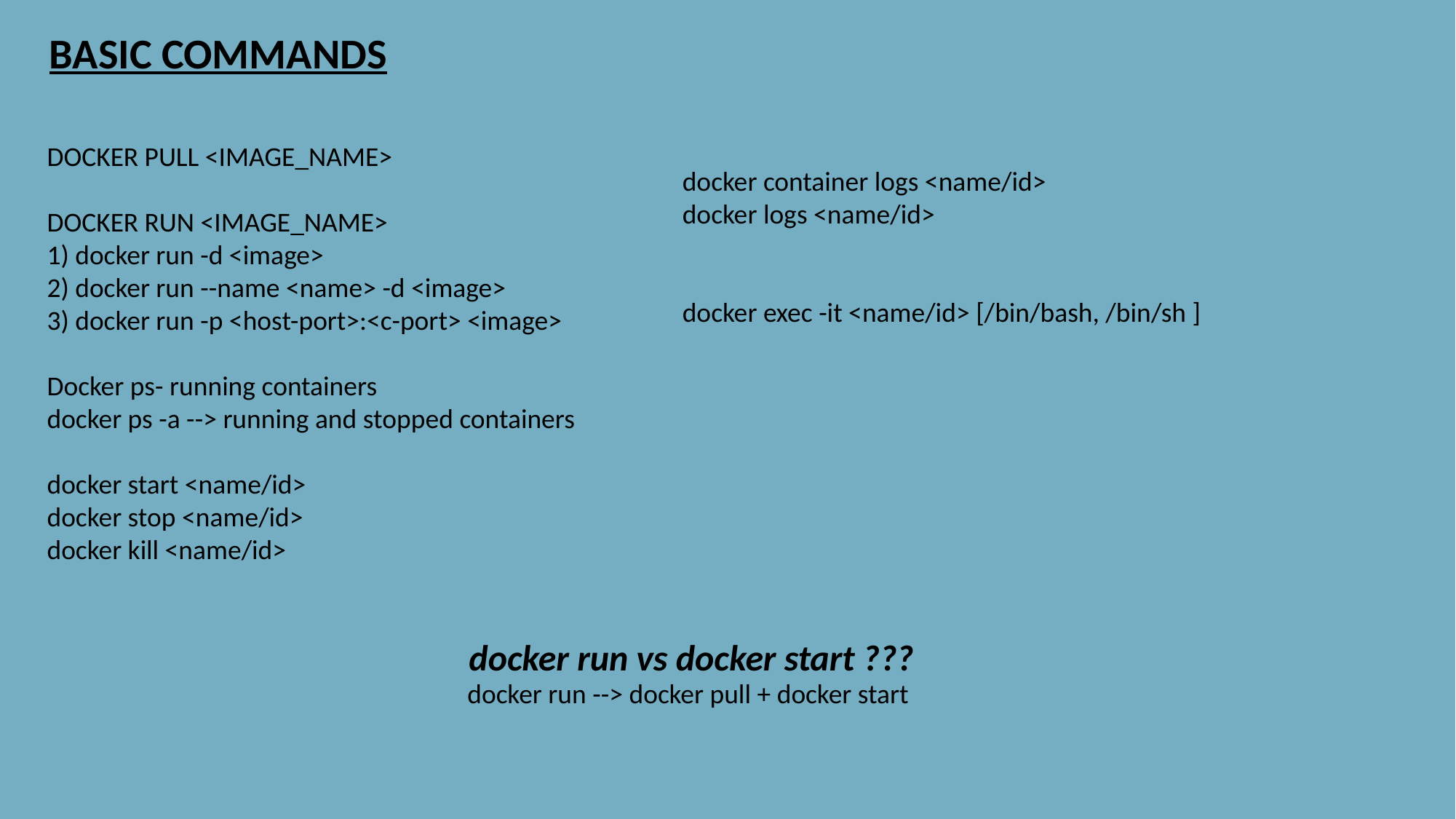

BASIC COMMANDS

docker container logs <name/id>
docker logs <name/id>

docker exec -it <name/id> [/bin/bash, /bin/sh ]

DOCKER PULL <IMAGE_NAME>

DOCKER RUN <IMAGE_NAME>
1) docker run -d <image>
2) docker run --name <name> -d <image>
3) docker run -p <host-port>:<c-port> <image>

Docker ps- running containers
docker ps -a --> running and stopped containers

docker start <name/id>
docker stop <name/id>
docker kill <name/id>

docker run vs docker start ???
docker run --> docker pull + docker start